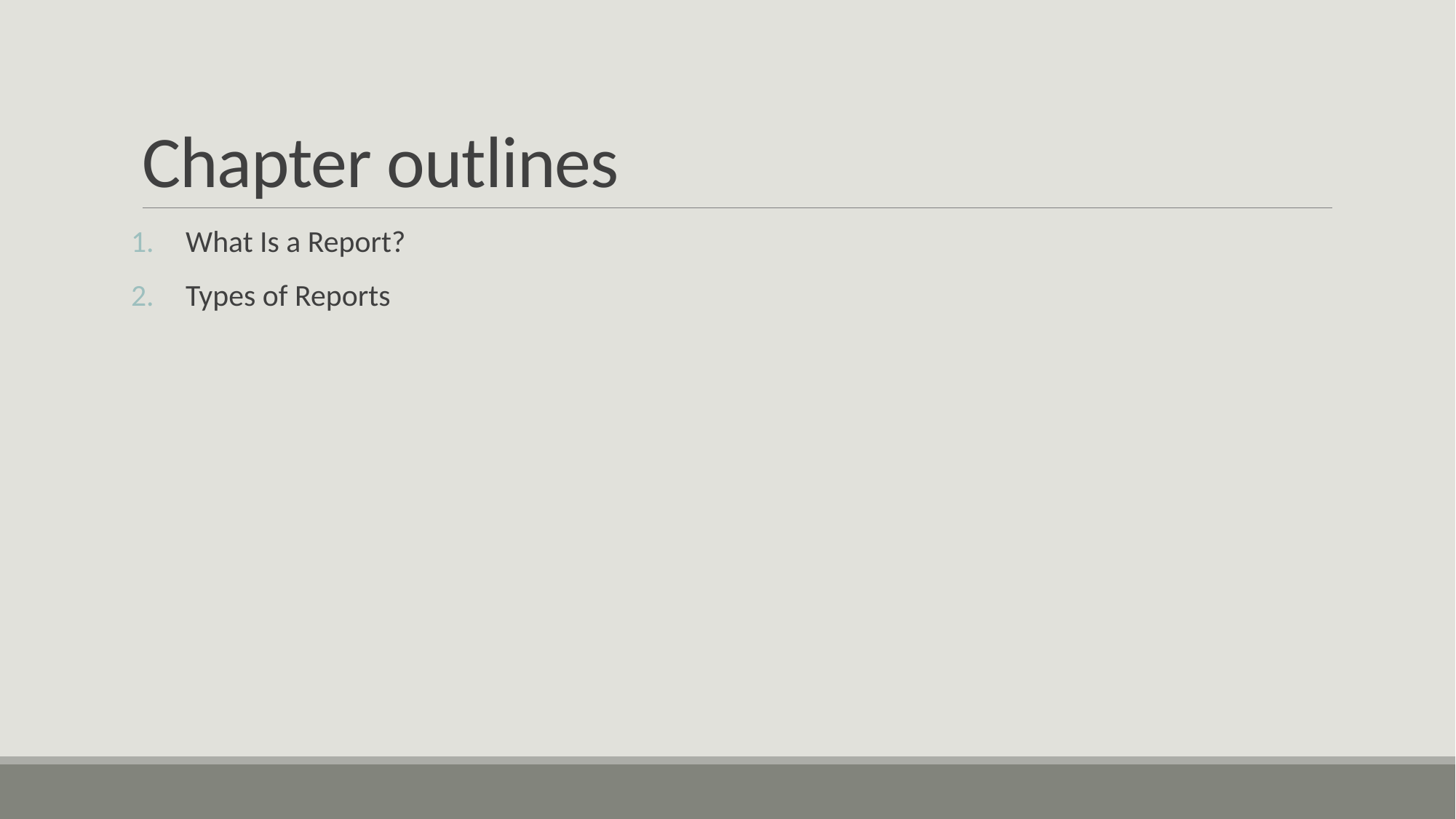

# Chapter outlines
What Is a Report?
Types of Reports